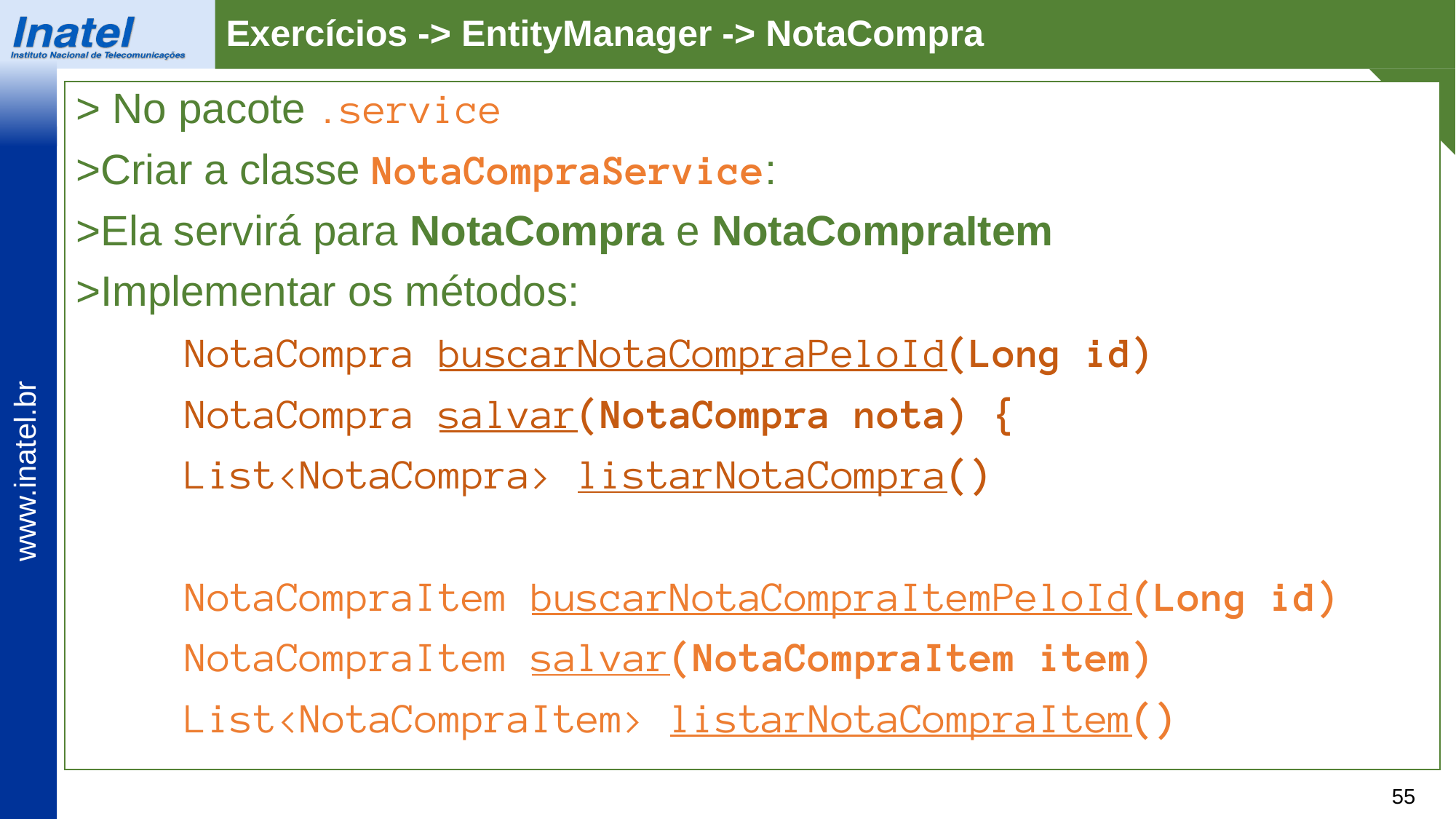

Exercícios -> EntityManager -> NotaCompra

> No pacote .service
>Criar a classe NotaCompraService:
>Ela servirá para NotaCompra e NotaCompraItem
>Implementar os métodos:
	NotaCompra buscarNotaCompraPeloId(Long id)
	NotaCompra salvar(NotaCompra nota) {
	List<NotaCompra> listarNotaCompra()

	NotaCompraItem buscarNotaCompraItemPeloId(Long id)
	NotaCompraItem salvar(NotaCompraItem item)
	List<NotaCompraItem> listarNotaCompraItem()